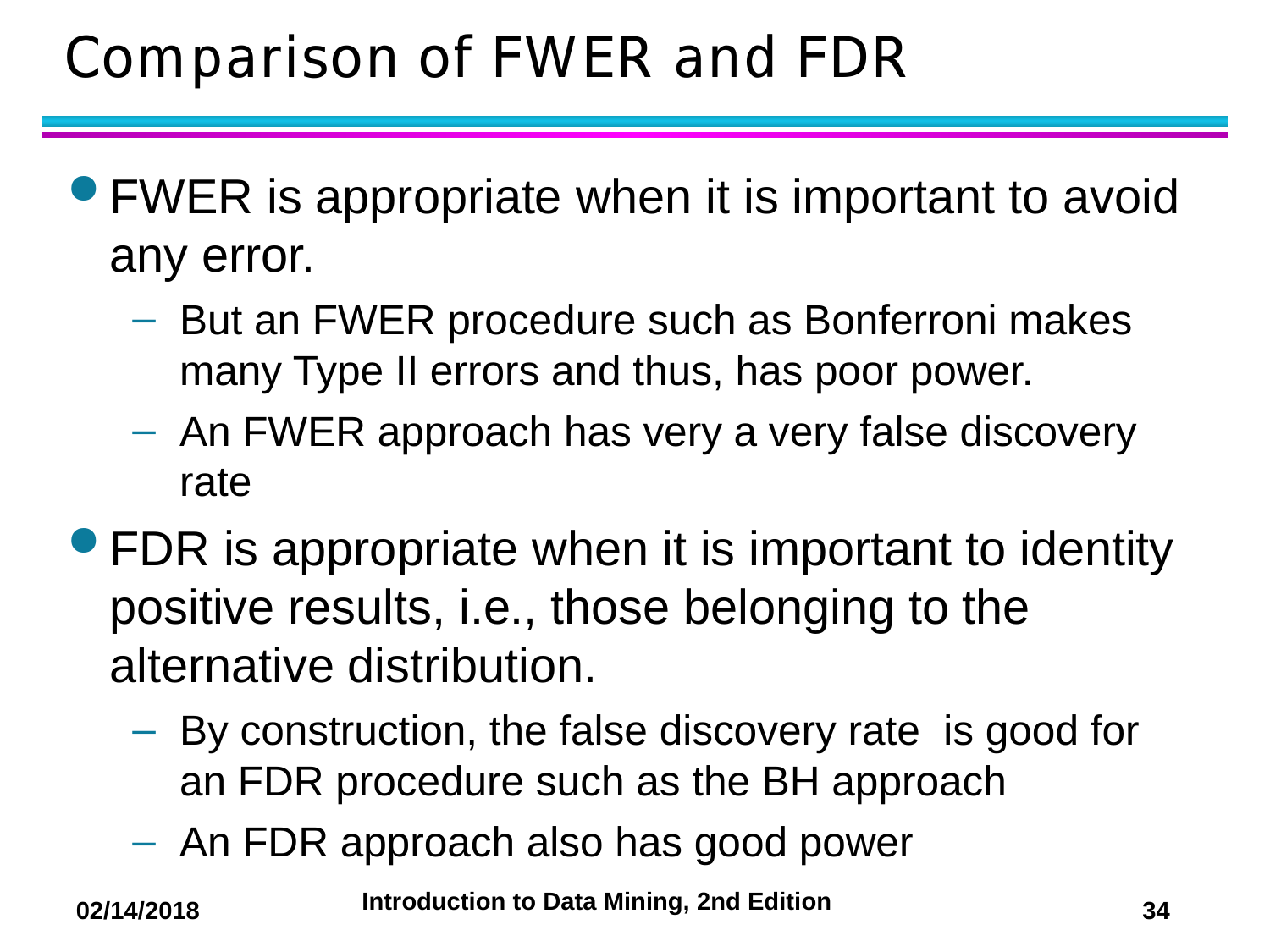

# Comparison of FWER and FDR
FWER is appropriate when it is important to avoid any error.
But an FWER procedure such as Bonferroni makes many Type II errors and thus, has poor power.
An FWER approach has very a very false discovery rate
FDR is appropriate when it is important to identity positive results, i.e., those belonging to the alternative distribution.
By construction, the false discovery rate  is good for  an FDR procedure such as the BH approach
An FDR approach also has good power